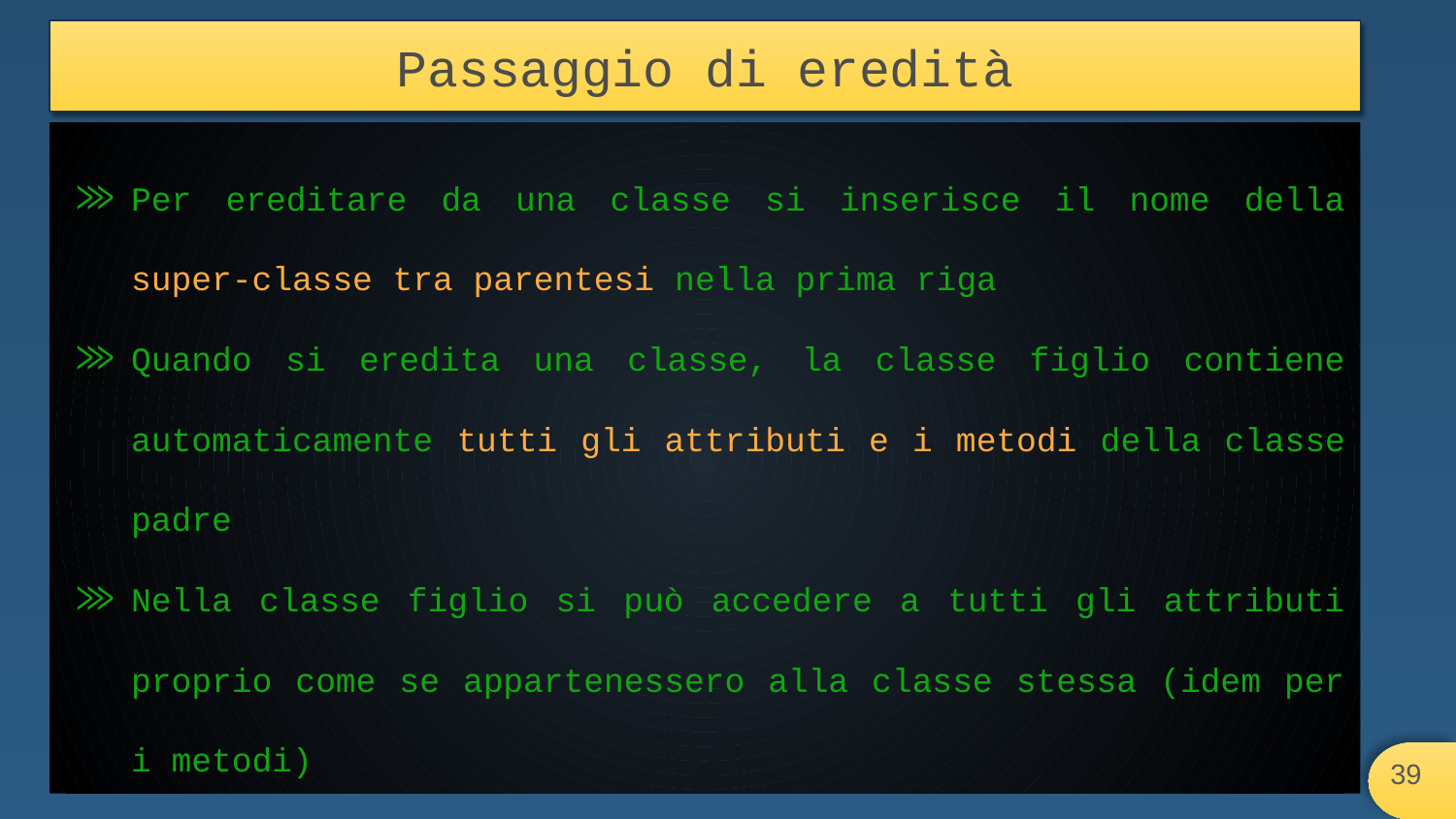

# Passaggio di eredità
Per ereditare da una classe si inserisce il nome della super-classe tra parentesi nella prima riga
Quando si eredita una classe, la classe figlio contiene automaticamente tutti gli attributi e i metodi della classe padre
Nella classe figlio si può accedere a tutti gli attributi proprio come se appartenessero alla classe stessa (idem per i metodi)
39